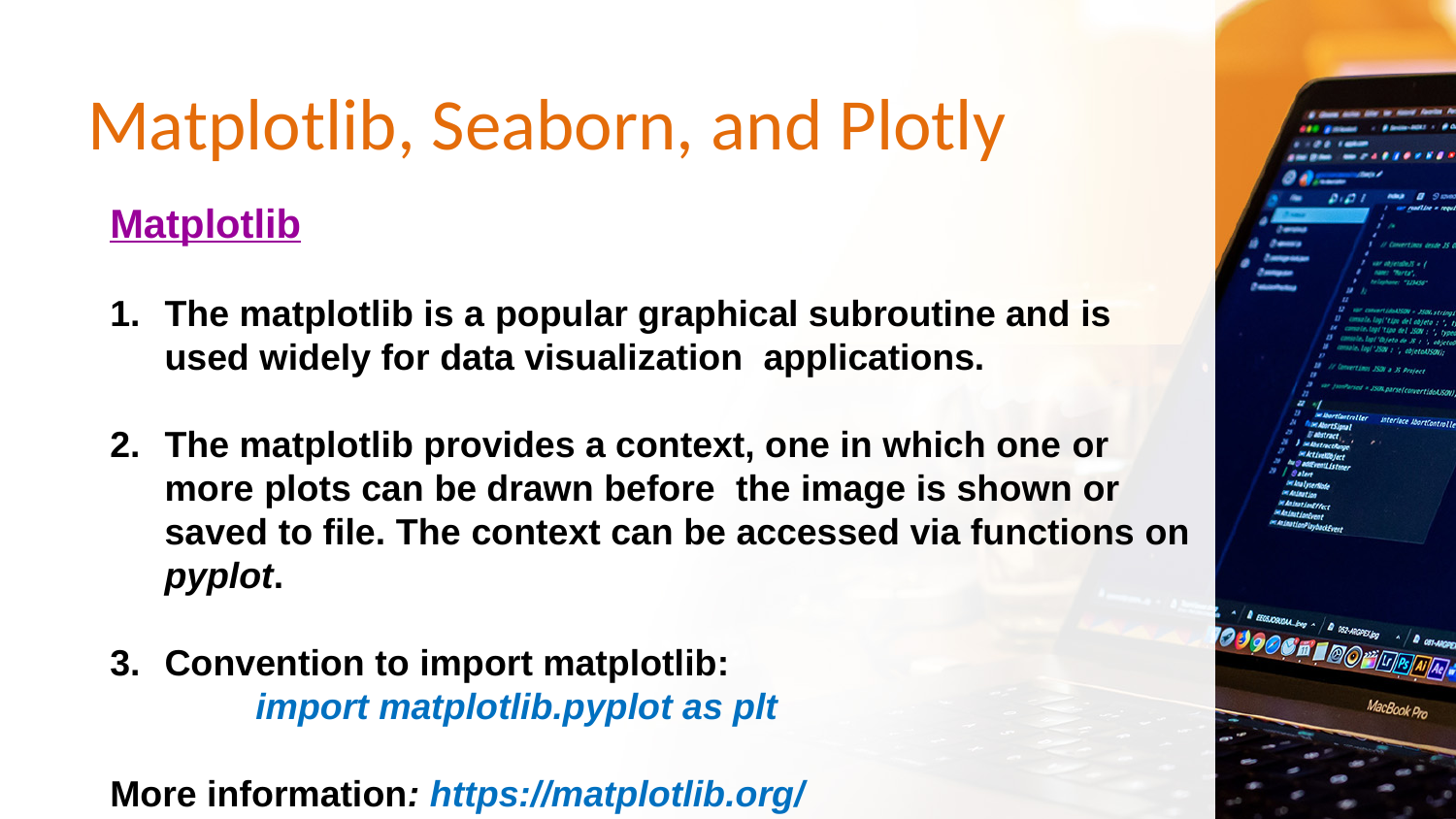

# Matplotlib, Seaborn, and Plotly
Matplotlib

The matplotlib is a popular graphical subroutine and is used widely for data visualization  applications.

The matplotlib provides a context, one in which one or more plots can be drawn before  the image is shown or saved to file. The context can be accessed via functions on pyplot.

Convention to import matplotlib:
	import matplotlib.pyplot as plt

More information: https://matplotlib.org/